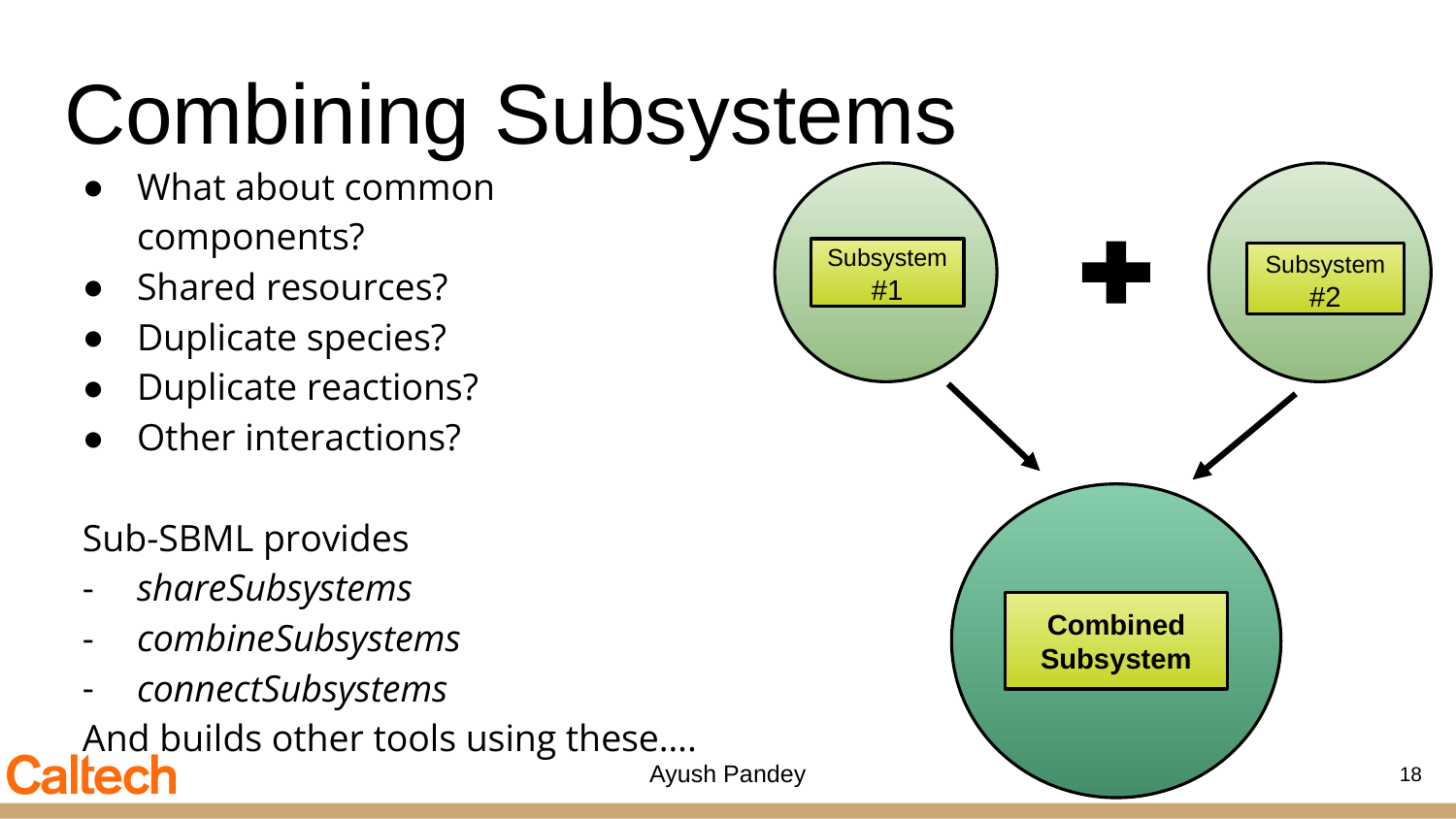

# Combining Subsystems
What about common components?
Shared resources?
Duplicate species?
Duplicate reactions?
Other interactions?

Sub-SBML provides
shareSubsystems
combineSubsystems
connectSubsystems
And builds other tools using these….

Subsystem #1
Subsystem #2

Combined Subsystem
18